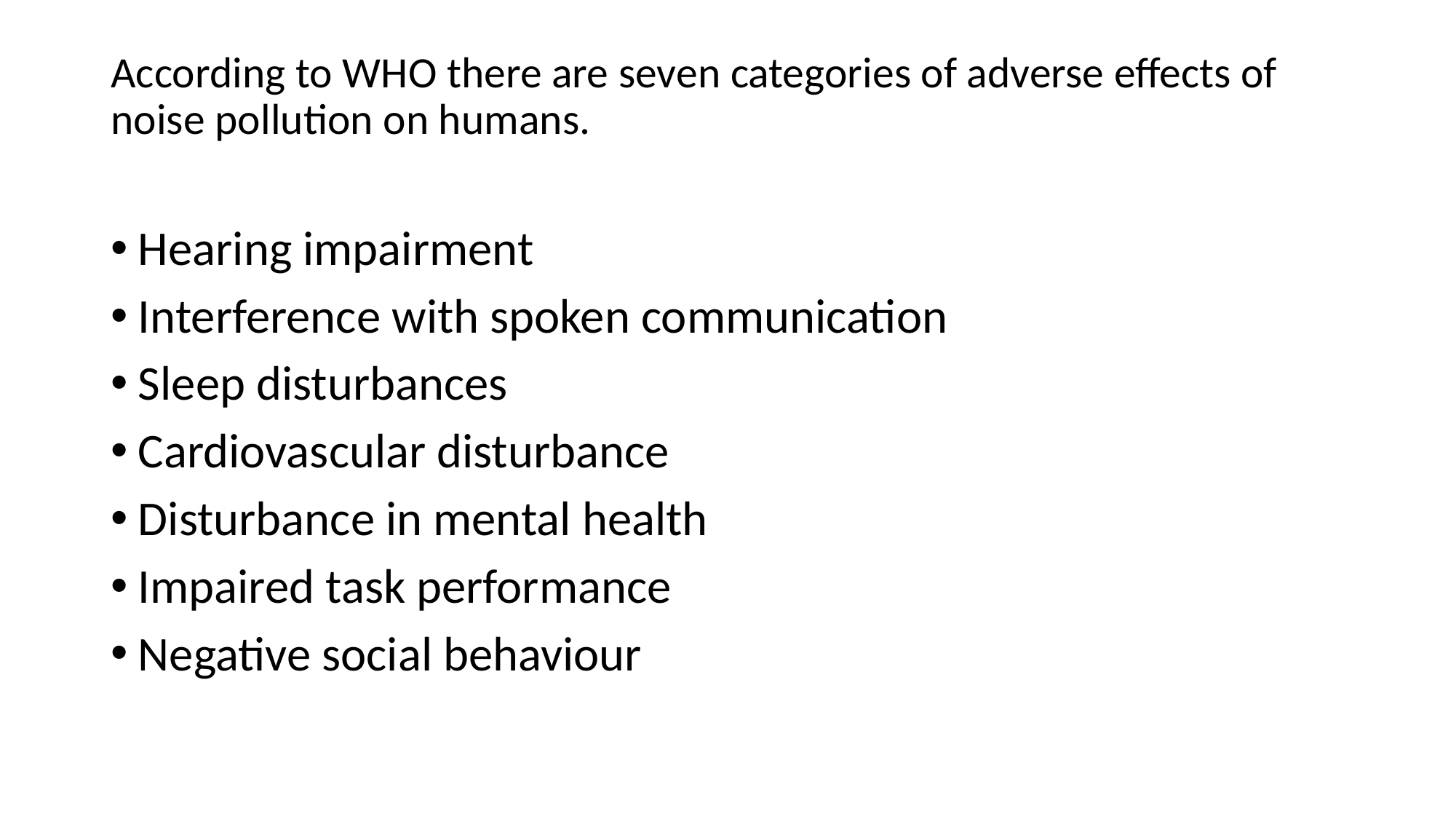

# According to WHO there are seven categories of adverse effects of noise pollution on humans.
Hearing impairment
Interference with spoken communication
Sleep disturbances
Cardiovascular disturbance
Disturbance in mental health
Impaired task performance
Negative social behaviour